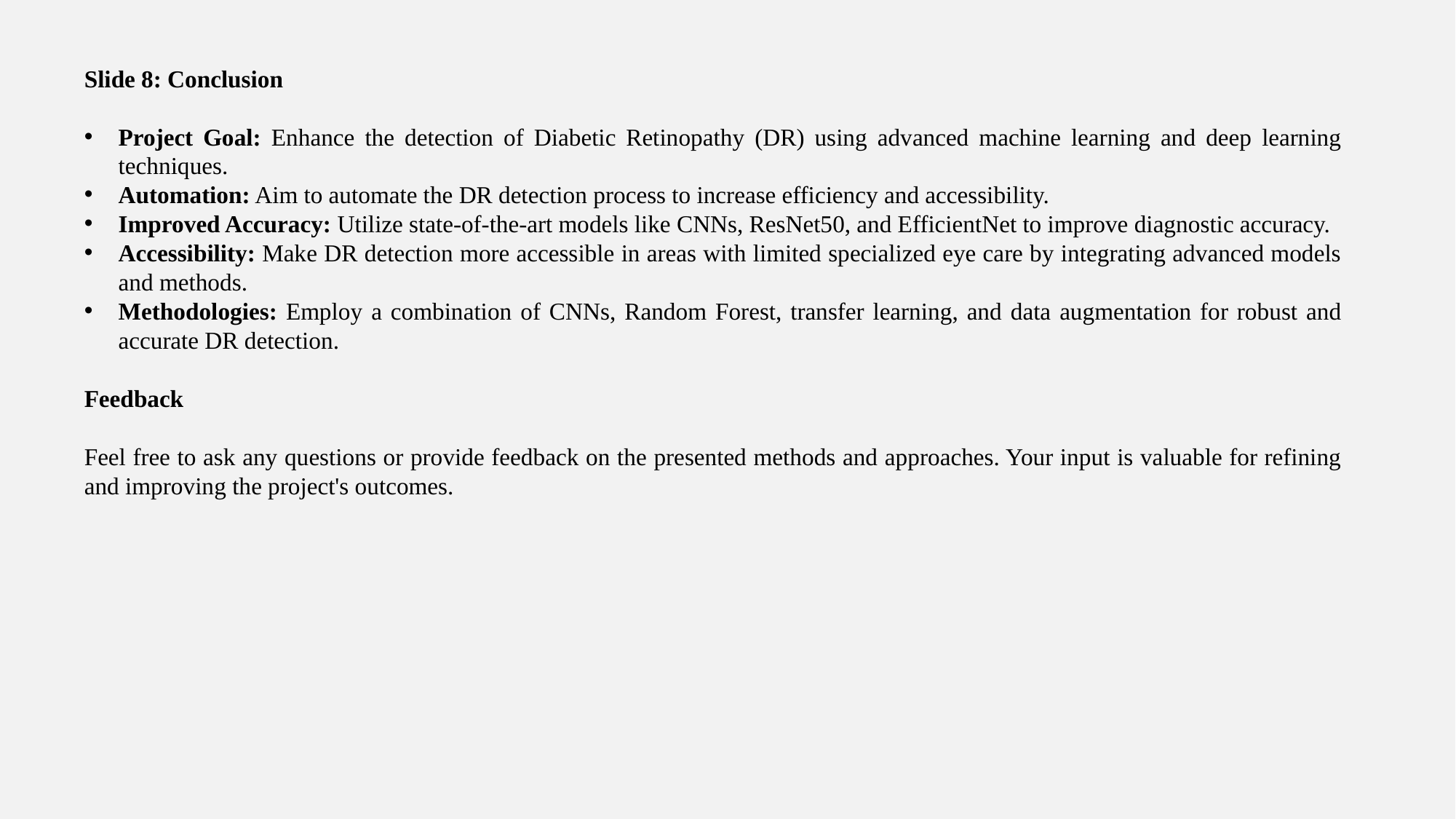

Slide 8: Conclusion
Project Goal: Enhance the detection of Diabetic Retinopathy (DR) using advanced machine learning and deep learning techniques.
Automation: Aim to automate the DR detection process to increase efficiency and accessibility.
Improved Accuracy: Utilize state-of-the-art models like CNNs, ResNet50, and EfficientNet to improve diagnostic accuracy.
Accessibility: Make DR detection more accessible in areas with limited specialized eye care by integrating advanced models and methods.
Methodologies: Employ a combination of CNNs, Random Forest, transfer learning, and data augmentation for robust and accurate DR detection.

Feedback

Feel free to ask any questions or provide feedback on the presented methods and approaches. Your input is valuable for refining and improving the project's outcomes.